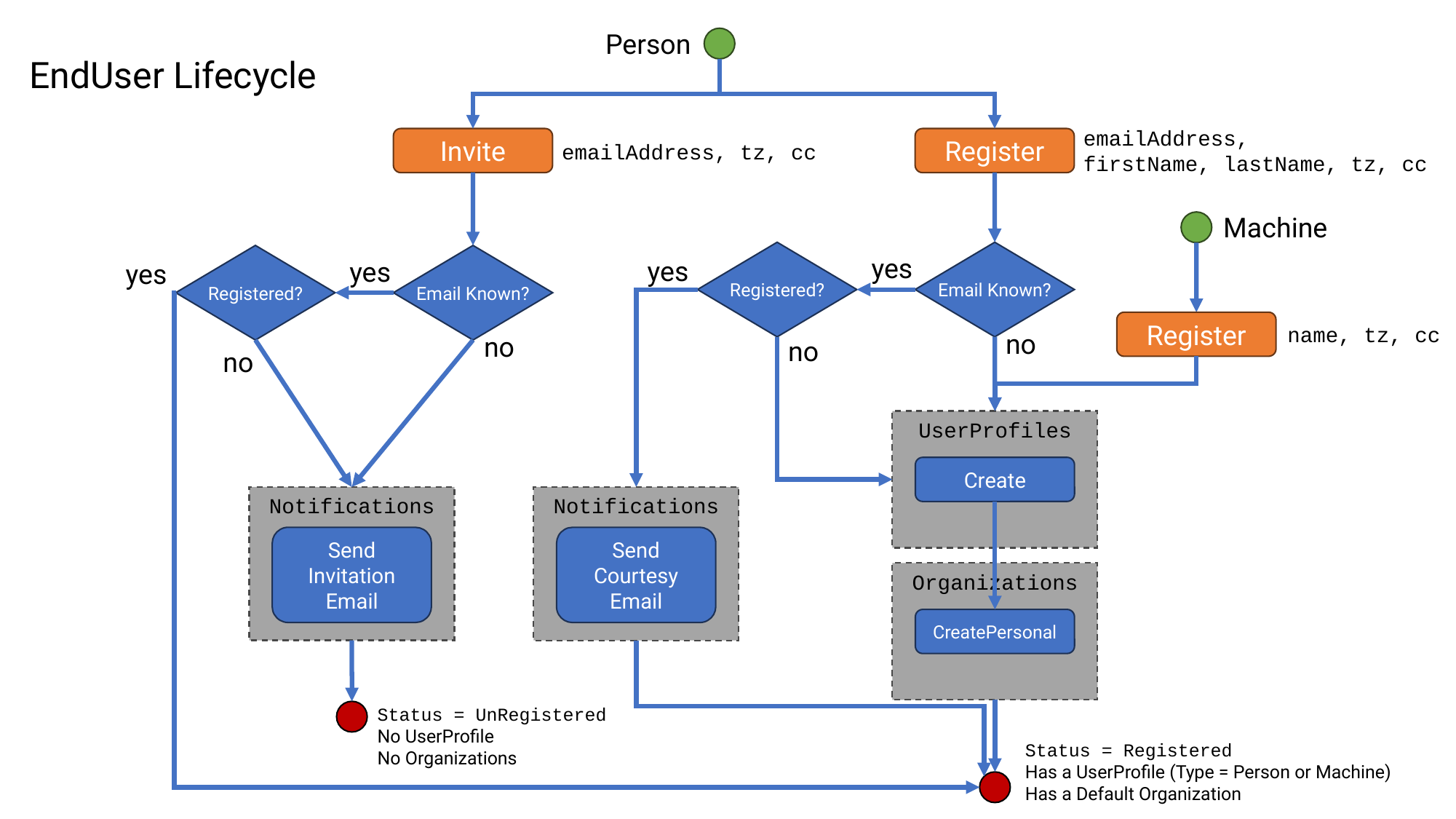

Person

# EndUser Lifecycle
emailAddress,
firstName, lastName, tz, cc
Invite
Register
emailAddress, tz, cc
Machine

Registered?
Email Known?
Registered?
Email Known?
yes
yes
yes
yes
Register
name, tz, cc
no
no
no
no
UserProfiles
Create
Notifications
Notifications
Send Invitation
Email
Send Courtesy
Email
Organizations
CreatePersonal
Status = UnRegistered
No UserProfile
No Organizations

Status = Registered
Has a UserProfile (Type = Person or Machine)
Has a Default Organization